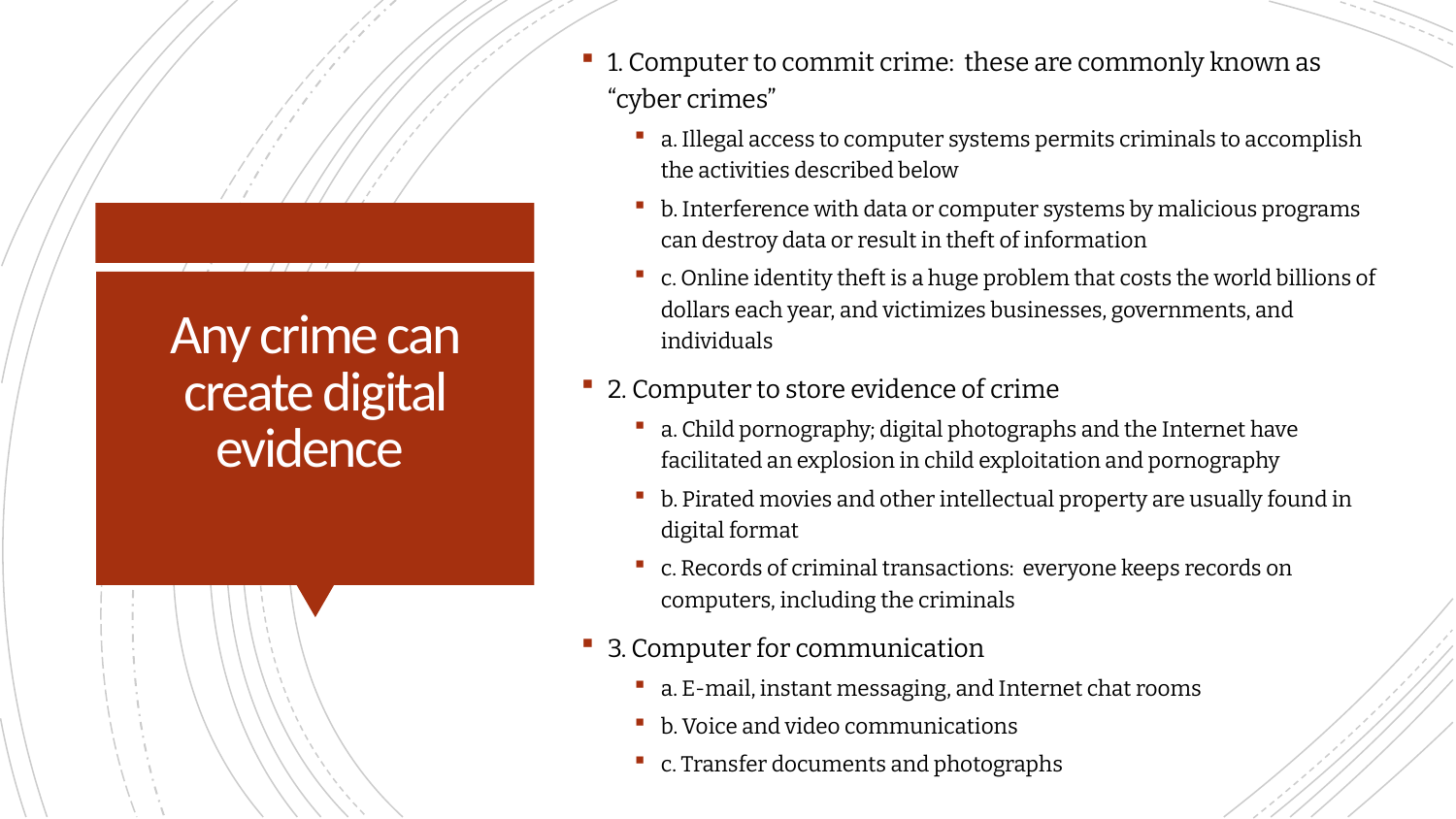

1. Computer to commit crime:  these are commonly known as “cyber crimes”
a. Illegal access to computer systems permits criminals to accomplish the activities described below
b. Interference with data or computer systems by malicious programs can destroy data or result in theft of information
c. Online identity theft is a huge problem that costs the world billions of dollars each year, and victimizes businesses, governments, and individuals
2. Computer to store evidence of crime
a. Child pornography; digital photographs and the Internet have facilitated an explosion in child exploitation and pornography
b. Pirated movies and other intellectual property are usually found in digital format
c. Records of criminal transactions:  everyone keeps records on computers, including the criminals
3. Computer for communication
a. E-mail, instant messaging, and Internet chat rooms
b. Voice and video communications
c. Transfer documents and photographs
# Any crime can create digital evidence